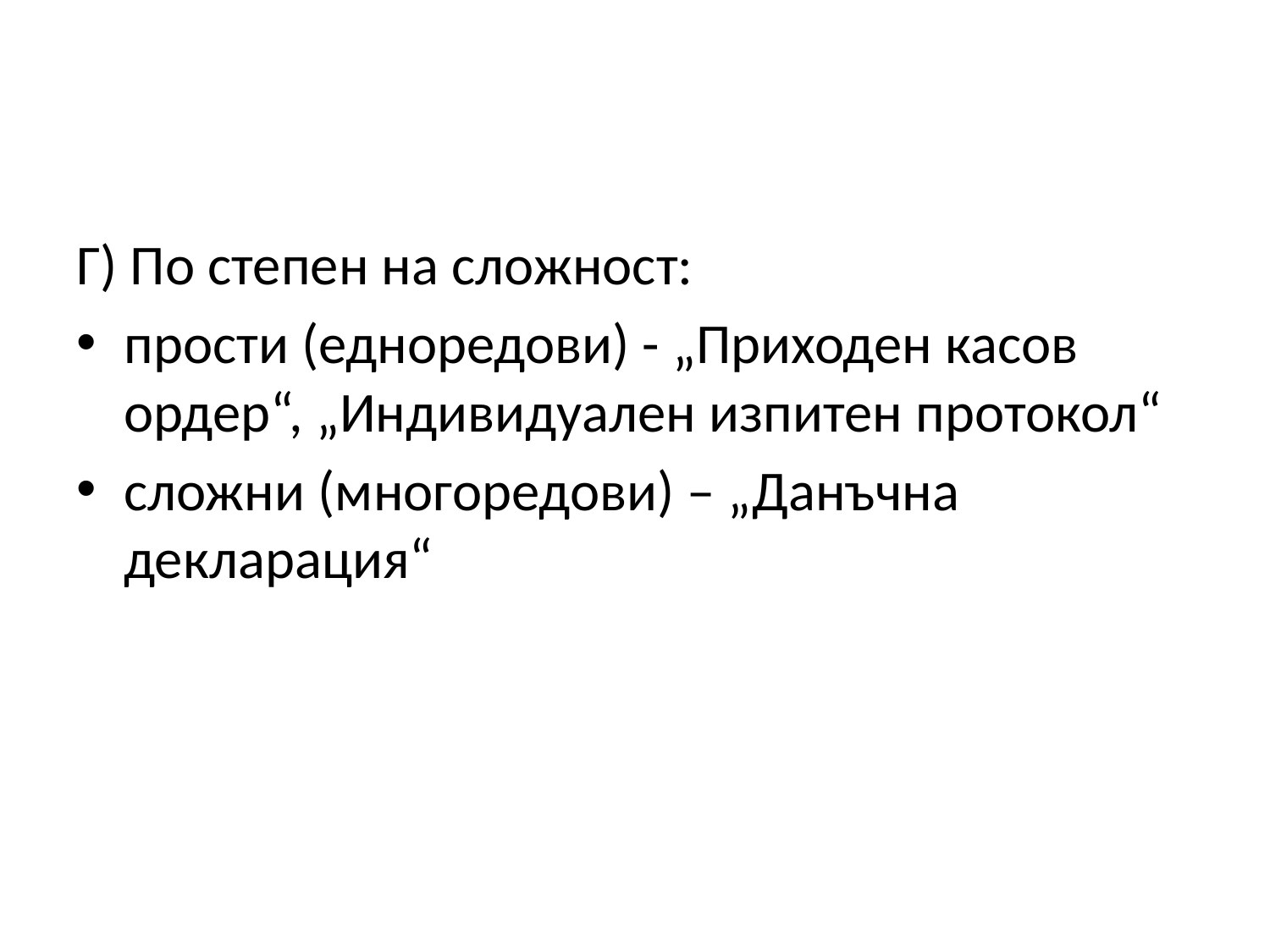

Г) По степен на сложност:
прости (едноредови) - „Приходен касов ордер“, „Индивидуален изпитен протокол“
сложни (многоредови) – „Данъчна декларация“